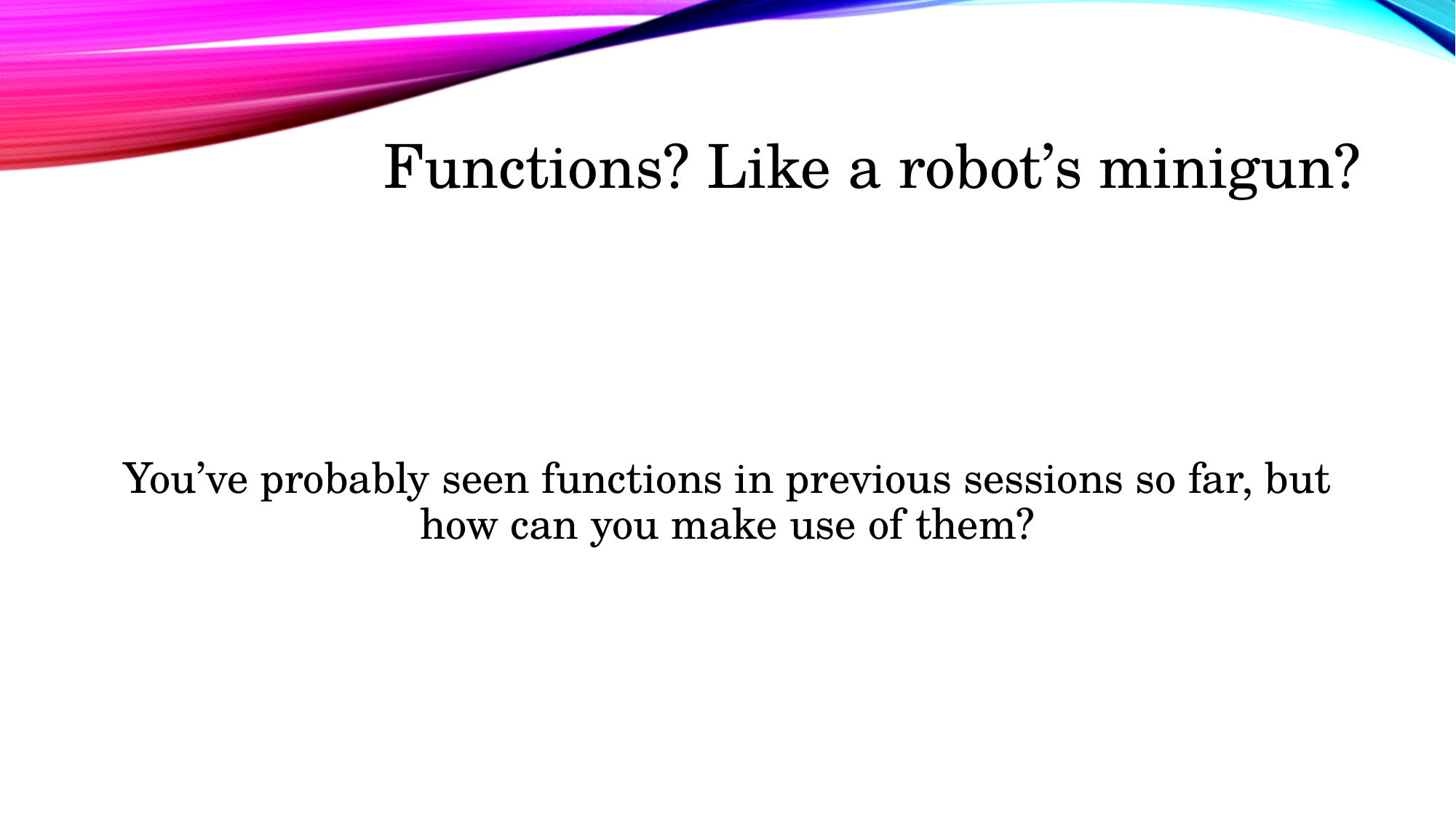

# Functions? Like a robot’s minigun?
You’ve probably seen functions in previous sessions so far, but how can you make use of them?